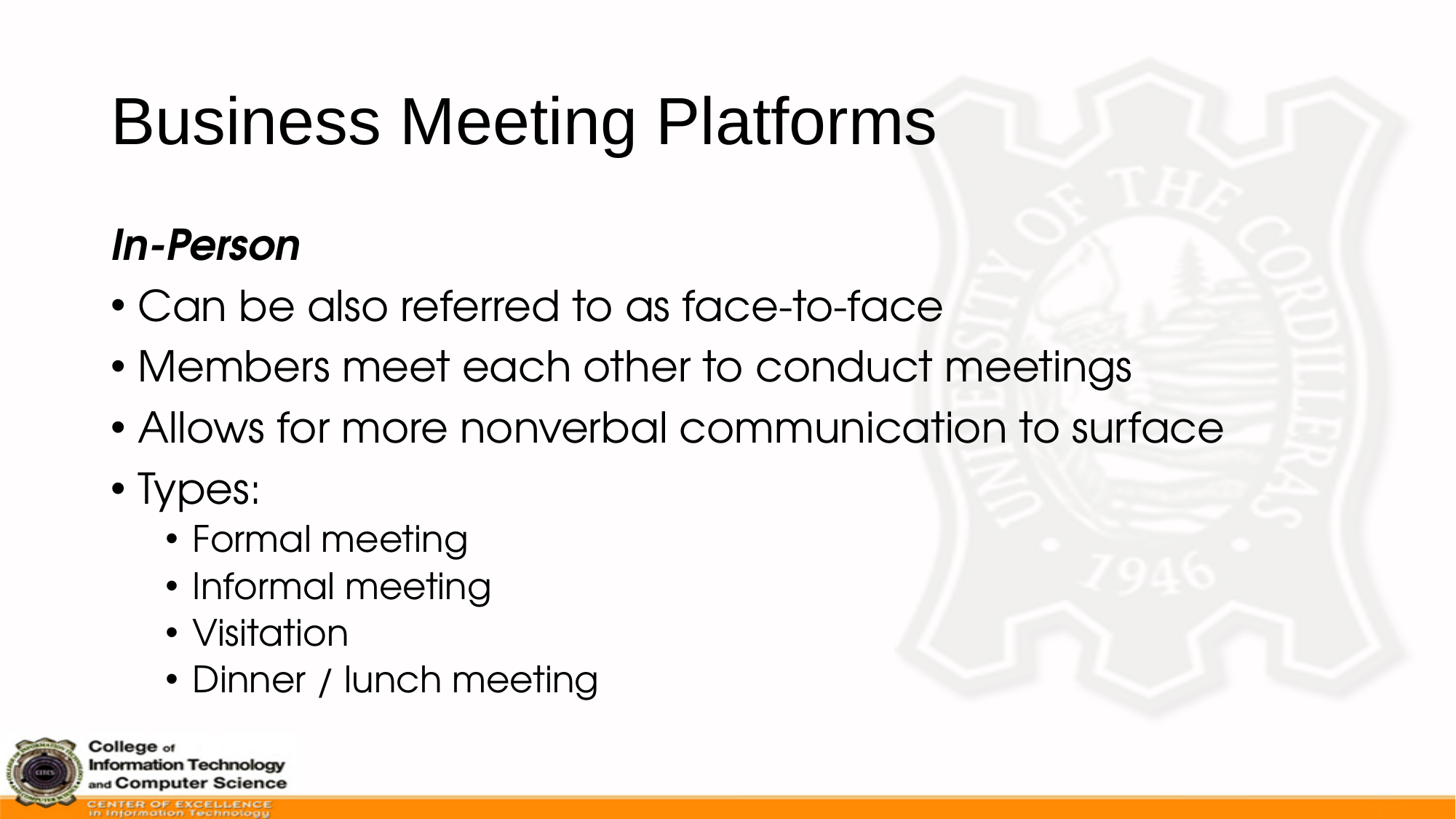

# Business Meeting Platforms
In-Person
Can be also referred to as face-to-face
Members meet each other to conduct meetings
Allows for more nonverbal communication to surface
Types:
Formal meeting
Informal meeting
Visitation
Dinner / lunch meeting